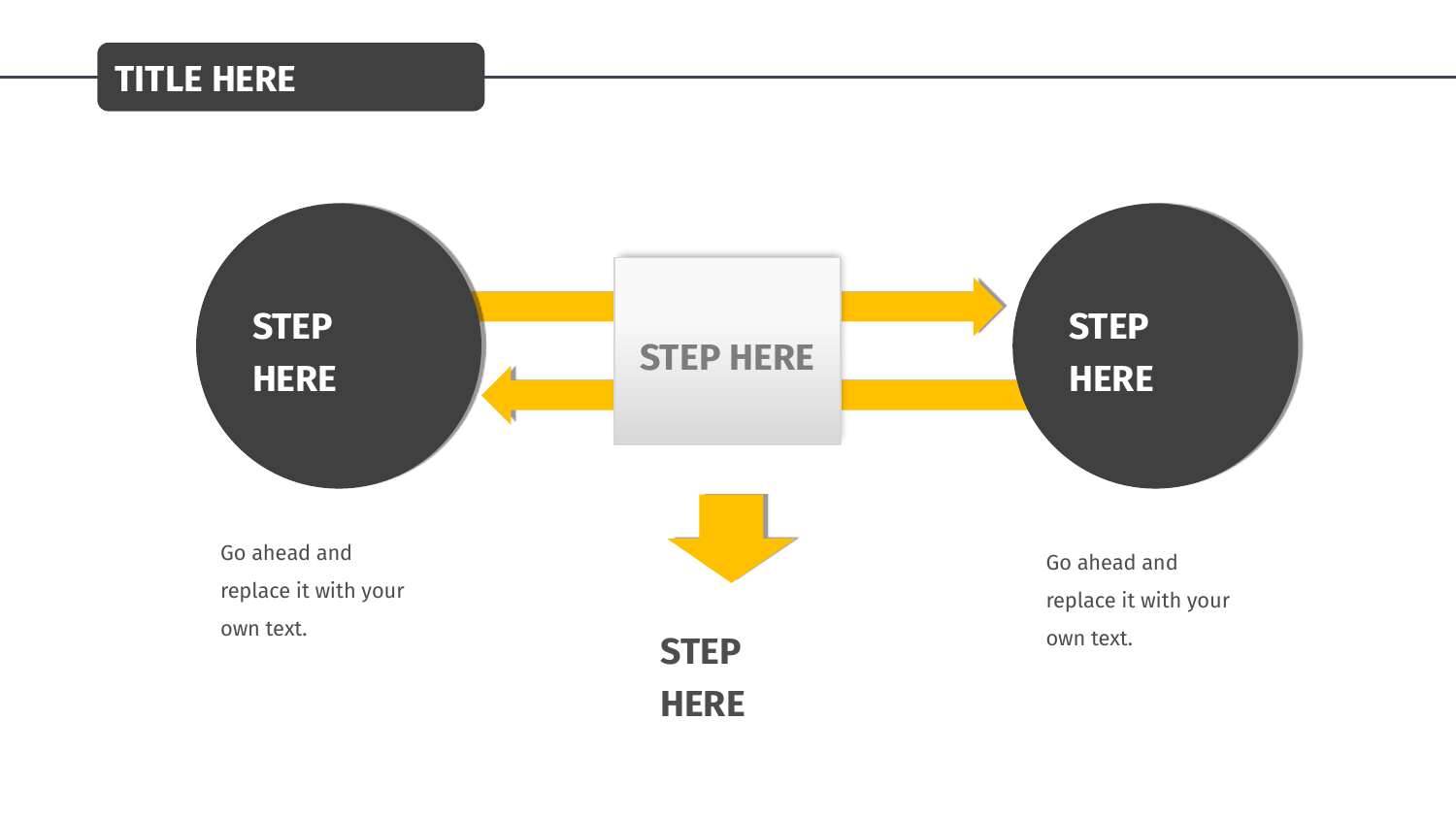

TITLE HERE
STEP HERE
STEP HERE
STEP HERE

Go ahead and replace it with your own text.
Go ahead and replace it with your own text.
STEP HERE